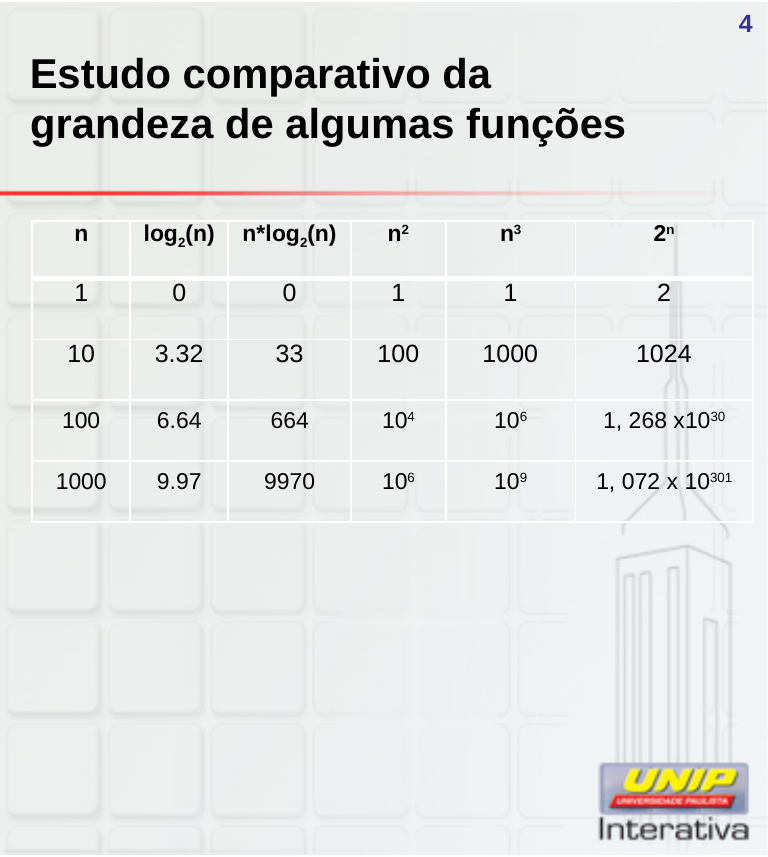

# Estudo comparativo da grandeza de algumas funções
4
| n | log2(n) | n\*log2(n) | n2 | n3 | 2n |
| --- | --- | --- | --- | --- | --- |
| 1 | 0 | 0 | 1 | 1 | 2 |
| 10 | 3.32 | 33 | 100 | 1000 | 1024 |
| 100 | 6.64 | 664 | 104 | 106 | 1, 268 x1030 |
| 1000 | 9.97 | 9970 | 106 | 109 | 1, 072 x 10301 |